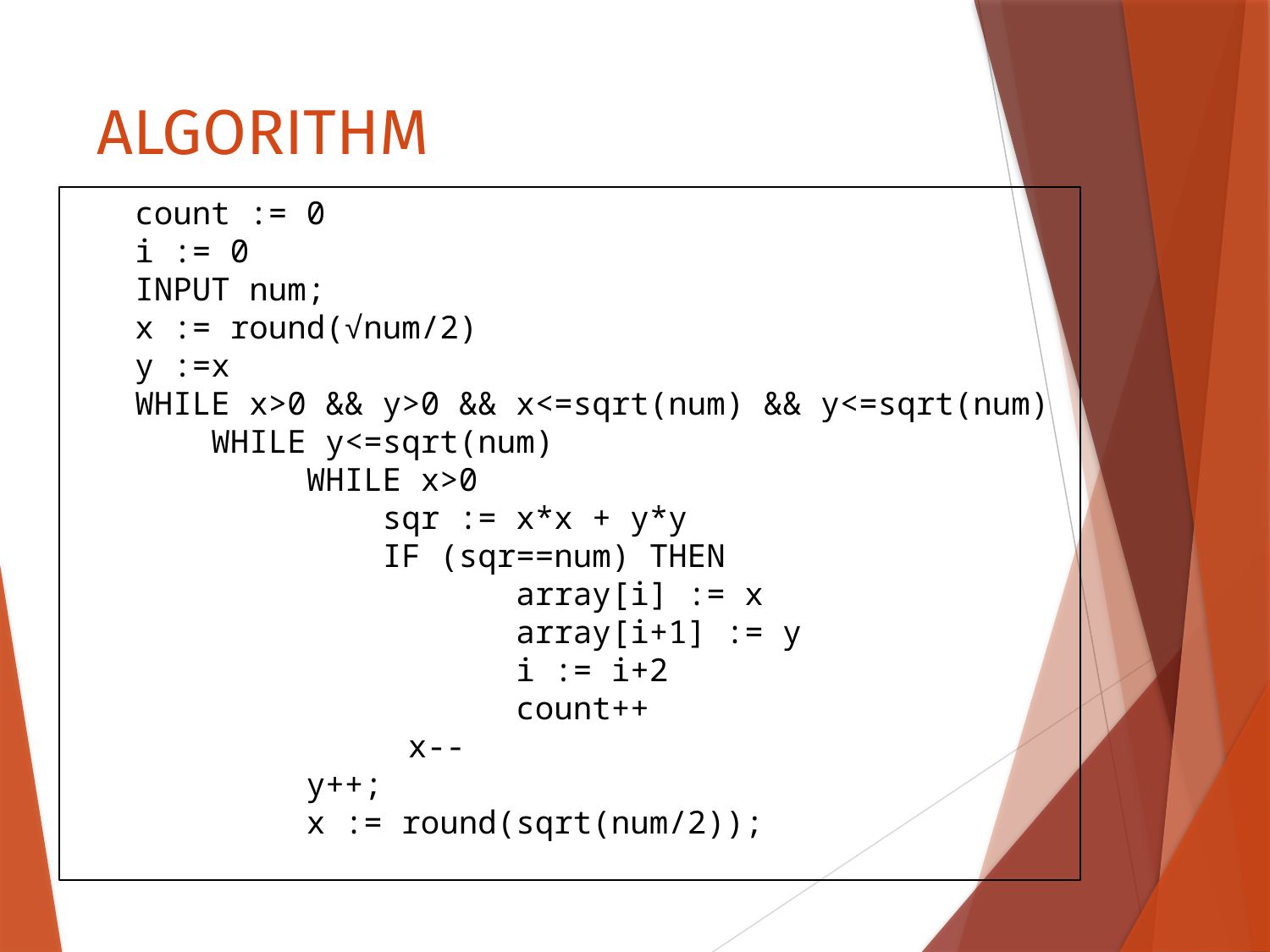

# ALGORITHM
count := 0
i := 0
INPUT num;
x := round(√num/2)
y :=x
WHILE x>0 && y>0 && x<=sqrt(num) && y<=sqrt(num)
    WHILE y<=sqrt(num)
         WHILE x>0
             sqr := x*x + y*y
             IF (sqr==num) THEN
                    array[i] := x
                    array[i+1] := y
                    i := i+2
                    count++
                x--
         y++;
         x := round(sqrt(num/2));